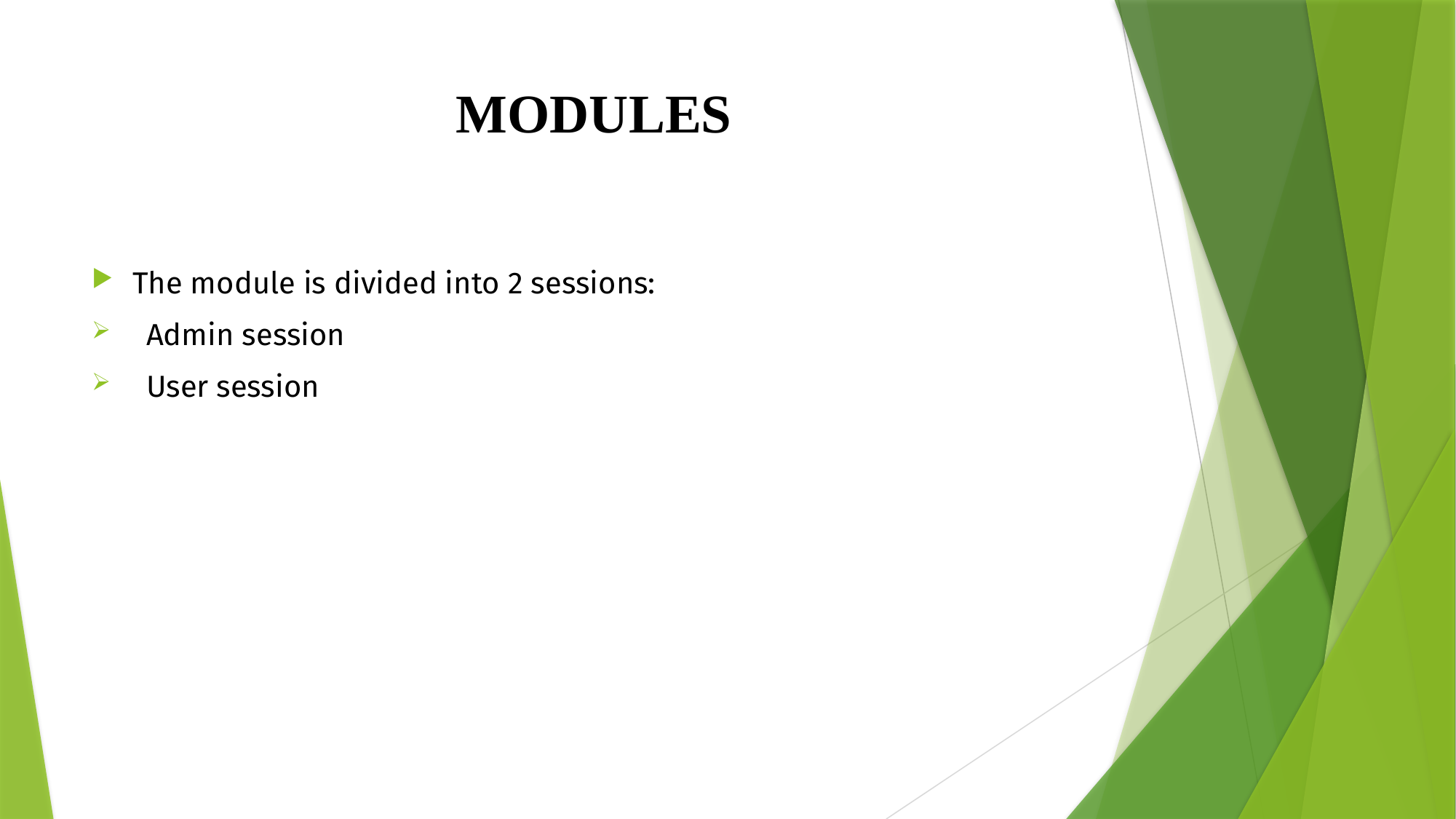

# MODULES
The module is divided into 2 sessions:
Admin session
User session